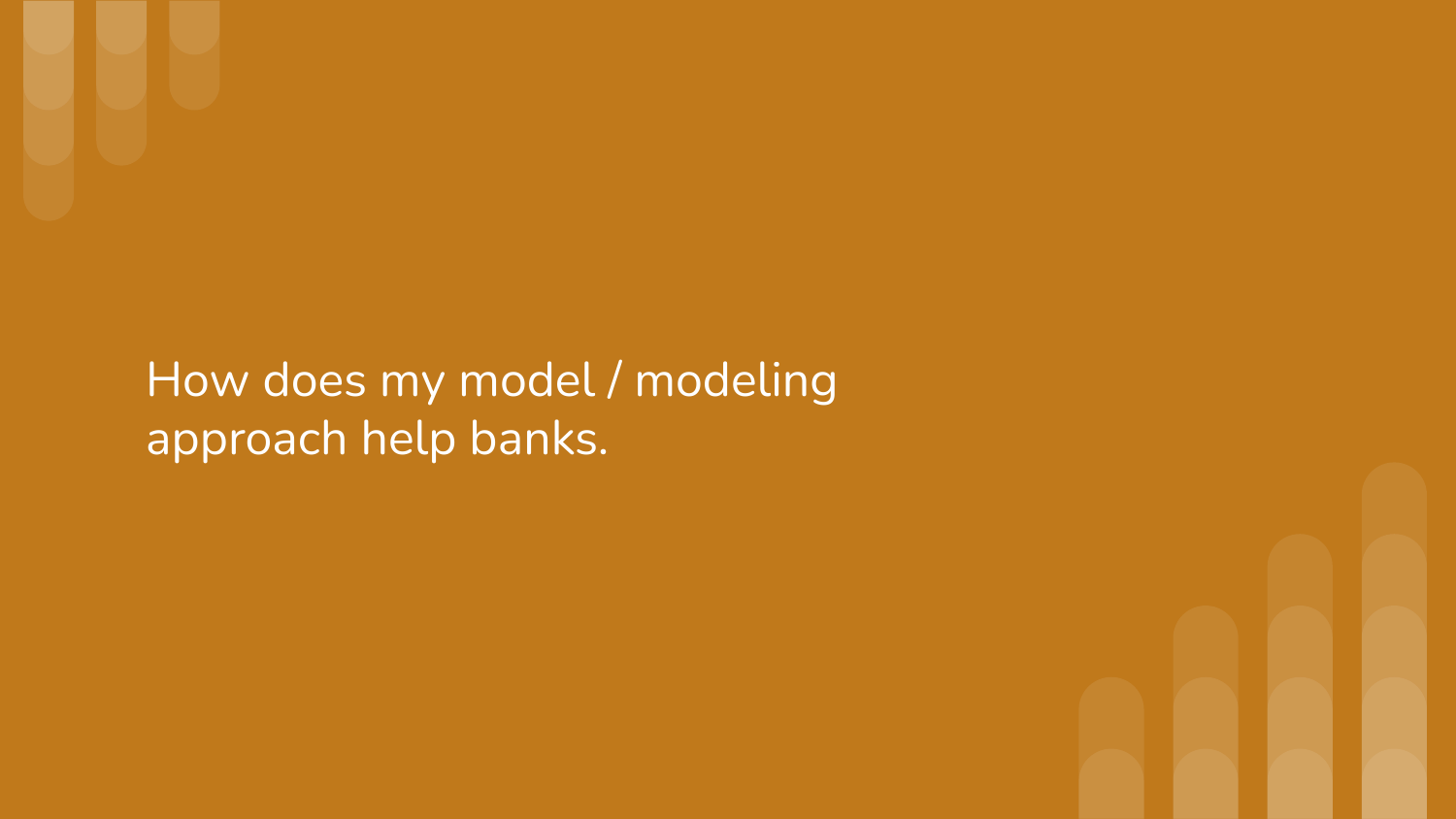

# How does my model / modeling approach help banks.